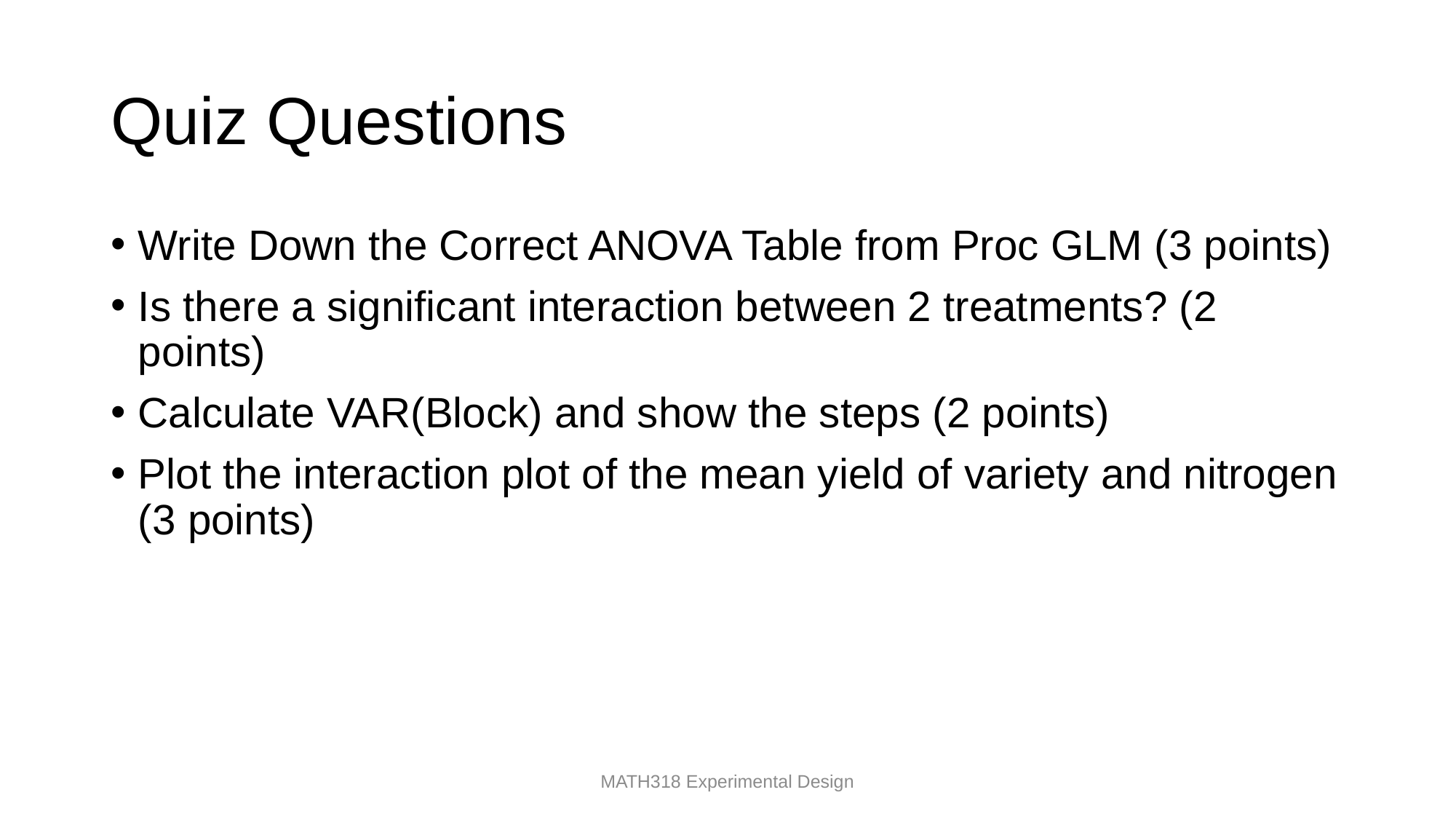

# Quiz Questions
Write Down the Correct ANOVA Table from Proc GLM (3 points)
Is there a significant interaction between 2 treatments? (2 points)
Calculate VAR(Block) and show the steps (2 points)
Plot the interaction plot of the mean yield of variety and nitrogen (3 points)

MATH318 Experimental Design